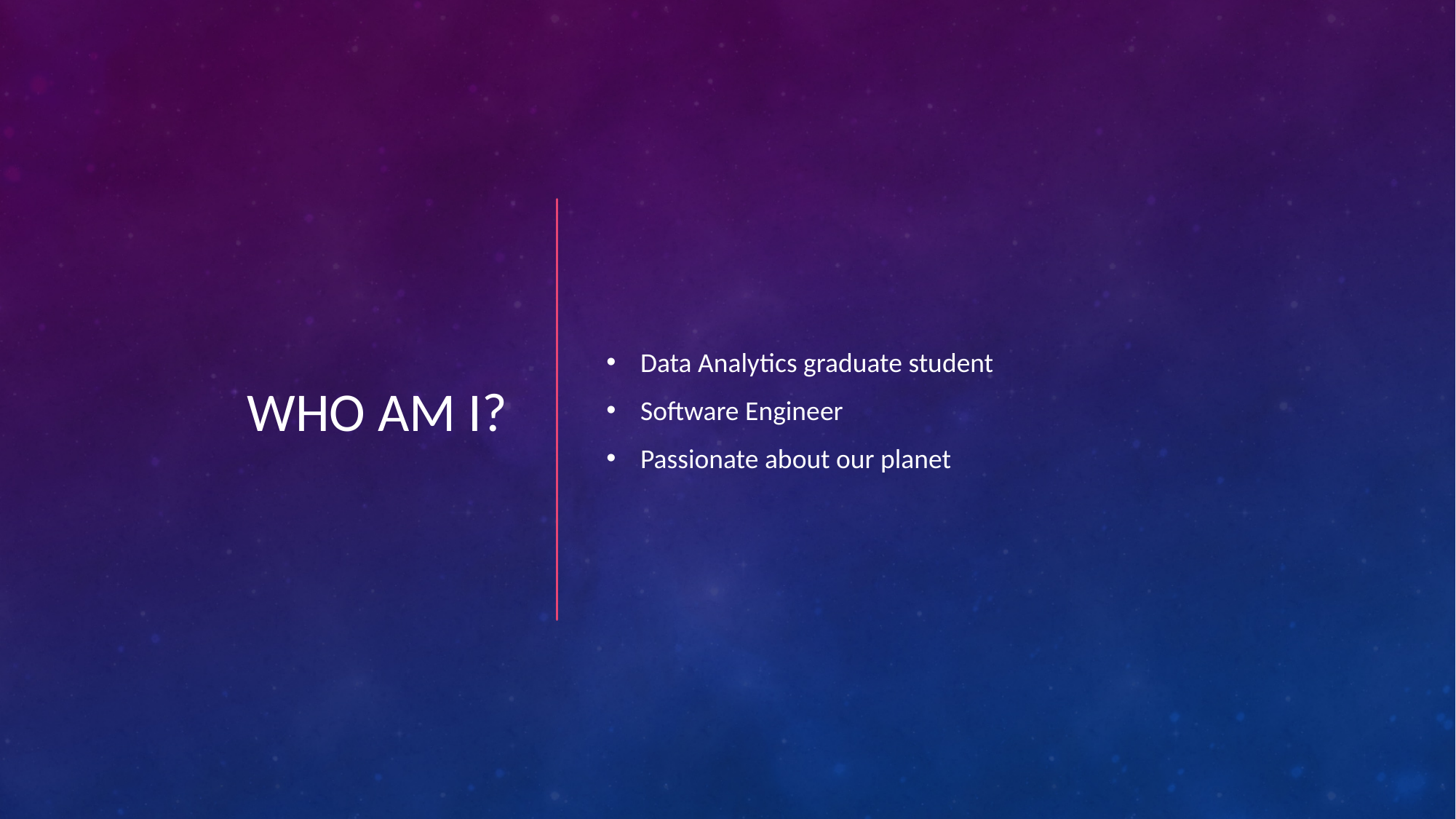

# Who am i?
Data Analytics graduate student
Software Engineer
Passionate about our planet